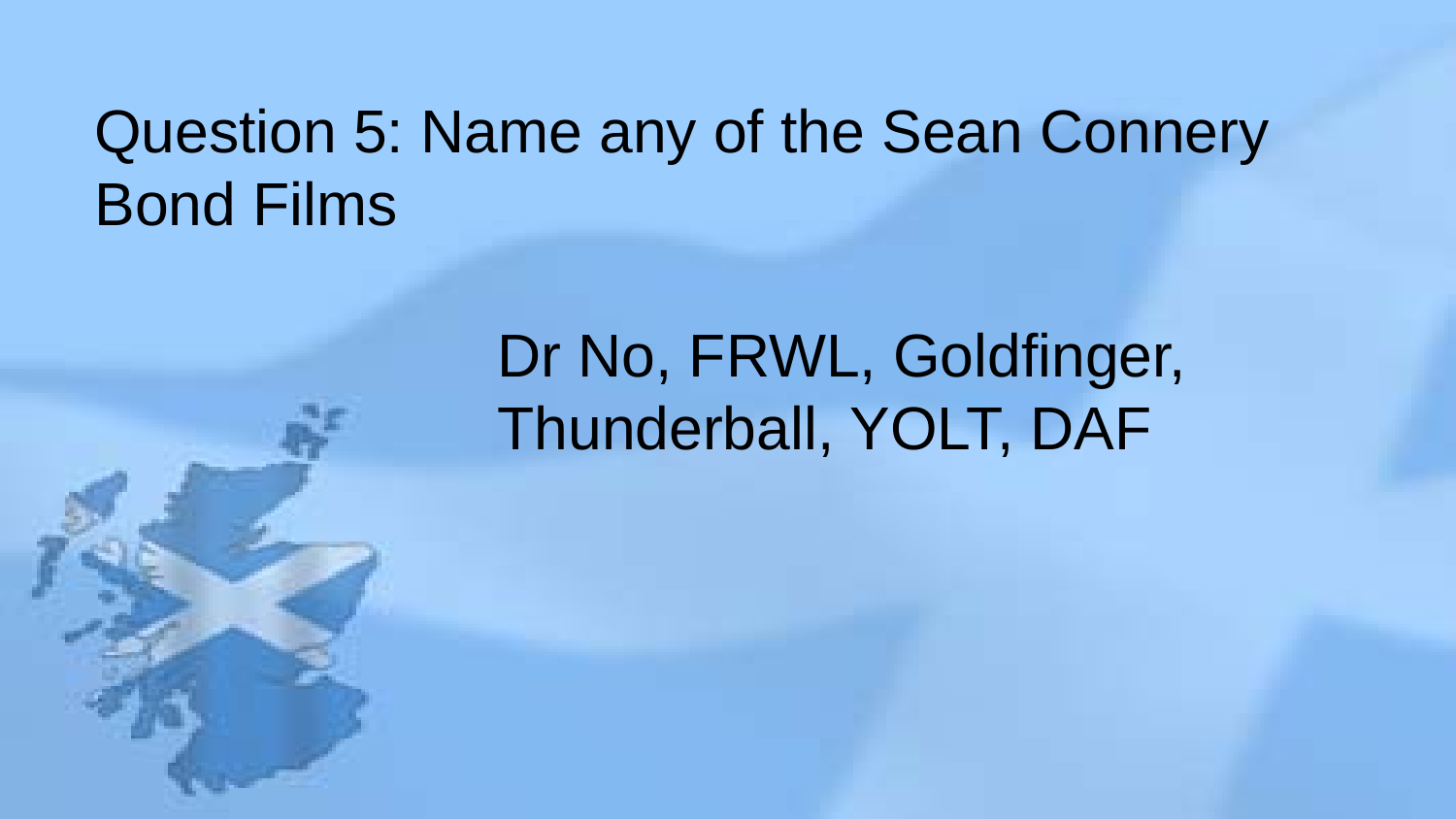

Question 5: Name any of the Sean Connery Bond Films

Dr No, FRWL, Goldfinger, Thunderball, YOLT, DAF